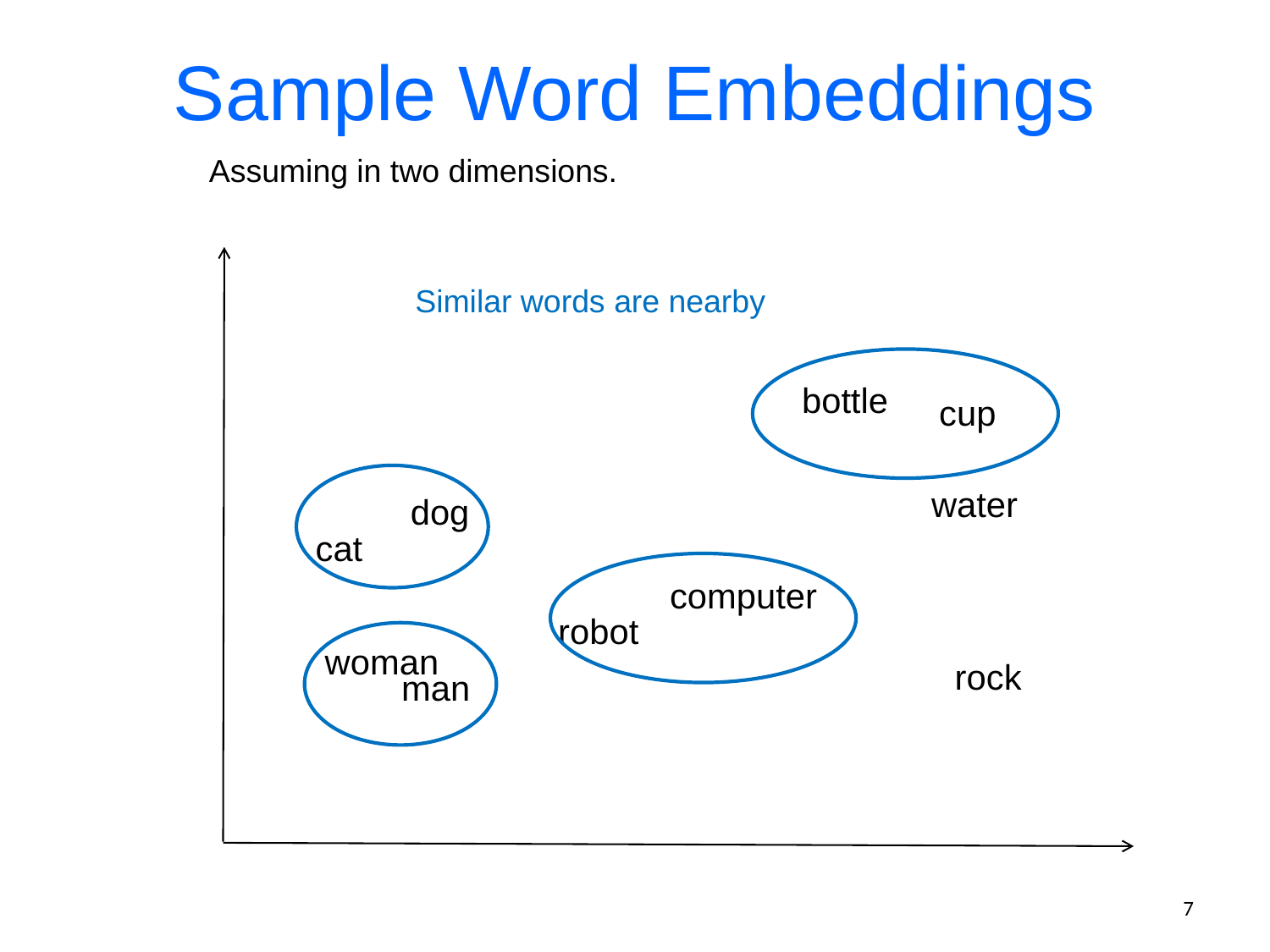

# Sample Word Embeddings
Assuming in two dimensions.
Similar words are nearby

bottle
cup

water
dog
cat

computer
robot

woman
rock
man
7